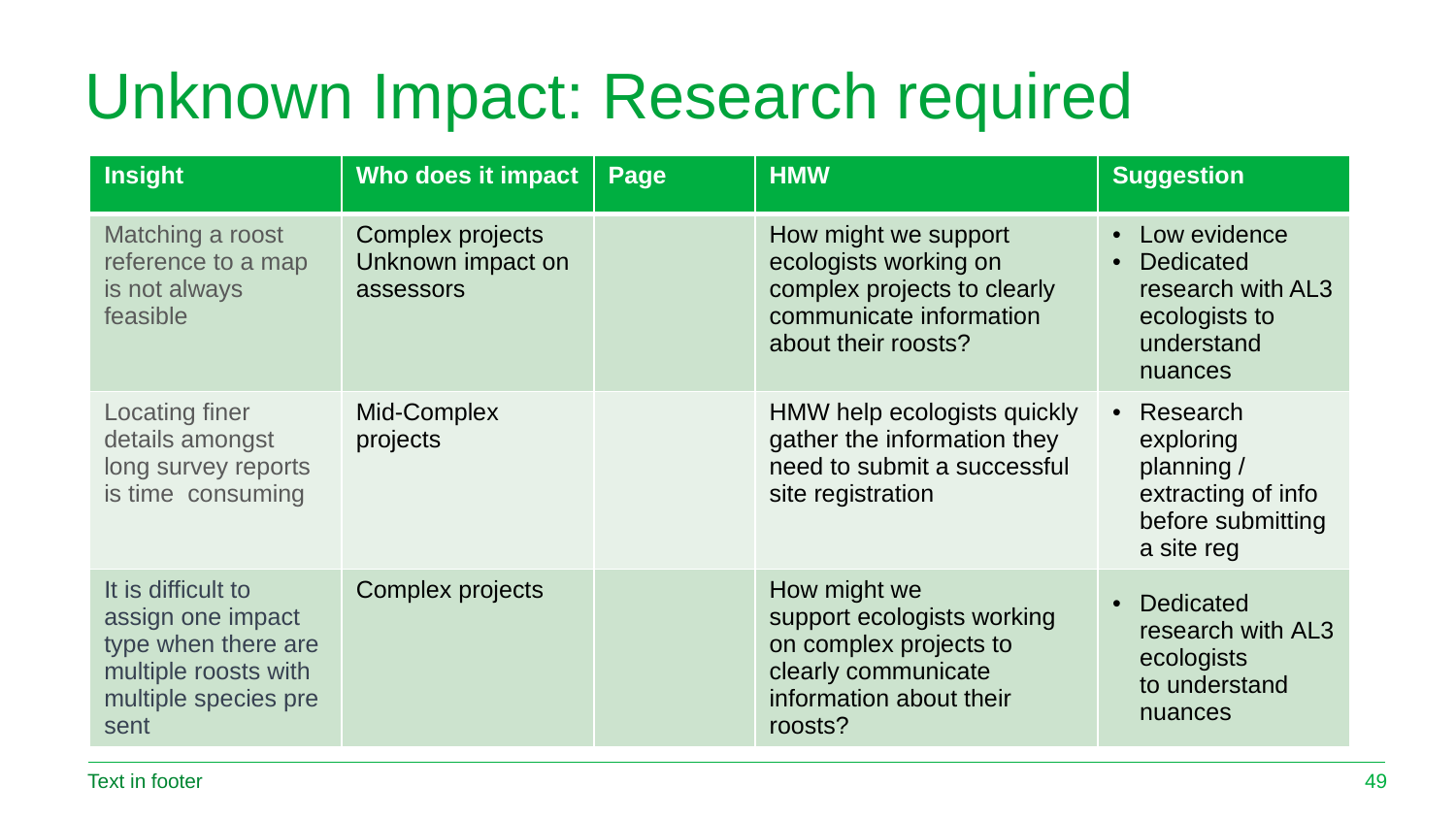

# Unknown Impact: Research required
| Insight | Who does it impact | Page | HMW | Suggestion |
| --- | --- | --- | --- | --- |
| Matching a roost reference to a map is not always feasible | Complex projects Unknown impact on assessors |  | How might we support ecologists working on complex projects to clearly communicate information about their roosts? | Low evidence Dedicated research with AL3 ecologists to understand nuances |
| Locating finer details amongst long survey reports is time  consuming | Mid-Complex projects |  | HMW help ecologists quickly gather the information they need to submit a successful site registration | Research exploring planning / extracting of info before submitting a site reg |
| It is difficult to assign one impact type when there are multiple roosts with multiple species present | Complex projects |  | How might we support ecologists working on complex projects to clearly communicate information about their roosts? | Dedicated research with AL3 ecologists to understand nuances |
Text in footer
49